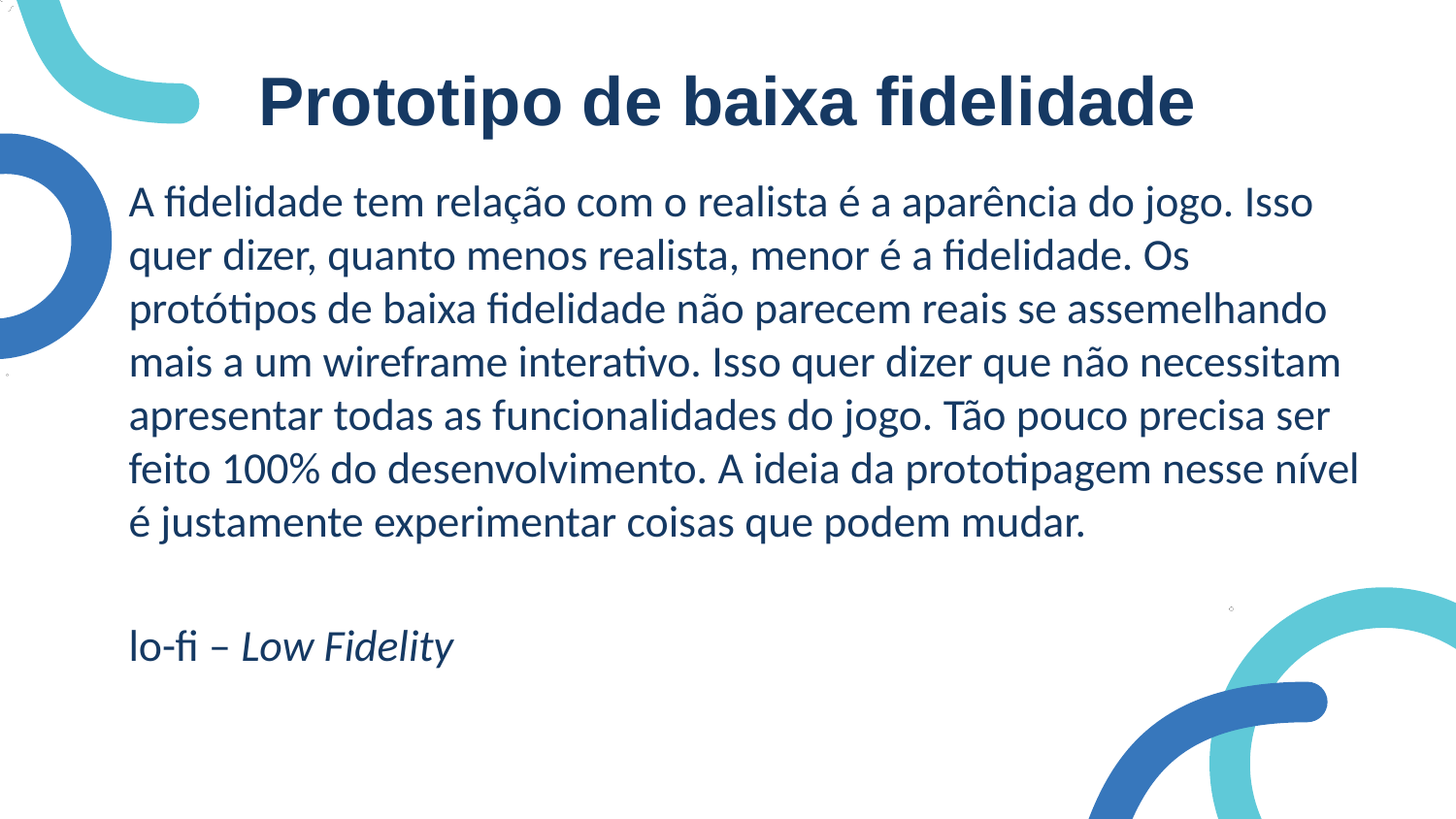

Prototipo de baixa fidelidade

A fidelidade tem relação com o realista é a aparência do jogo. Isso quer dizer, quanto menos realista, menor é a fidelidade. Os protótipos de baixa fidelidade não parecem reais se assemelhando mais a um wireframe interativo. Isso quer dizer que não necessitam apresentar todas as funcionalidades do jogo. Tão pouco precisa ser feito 100% do desenvolvimento. A ideia da prototipagem nesse nível é justamente experimentar coisas que podem mudar.

lo-fi – Low Fidelity